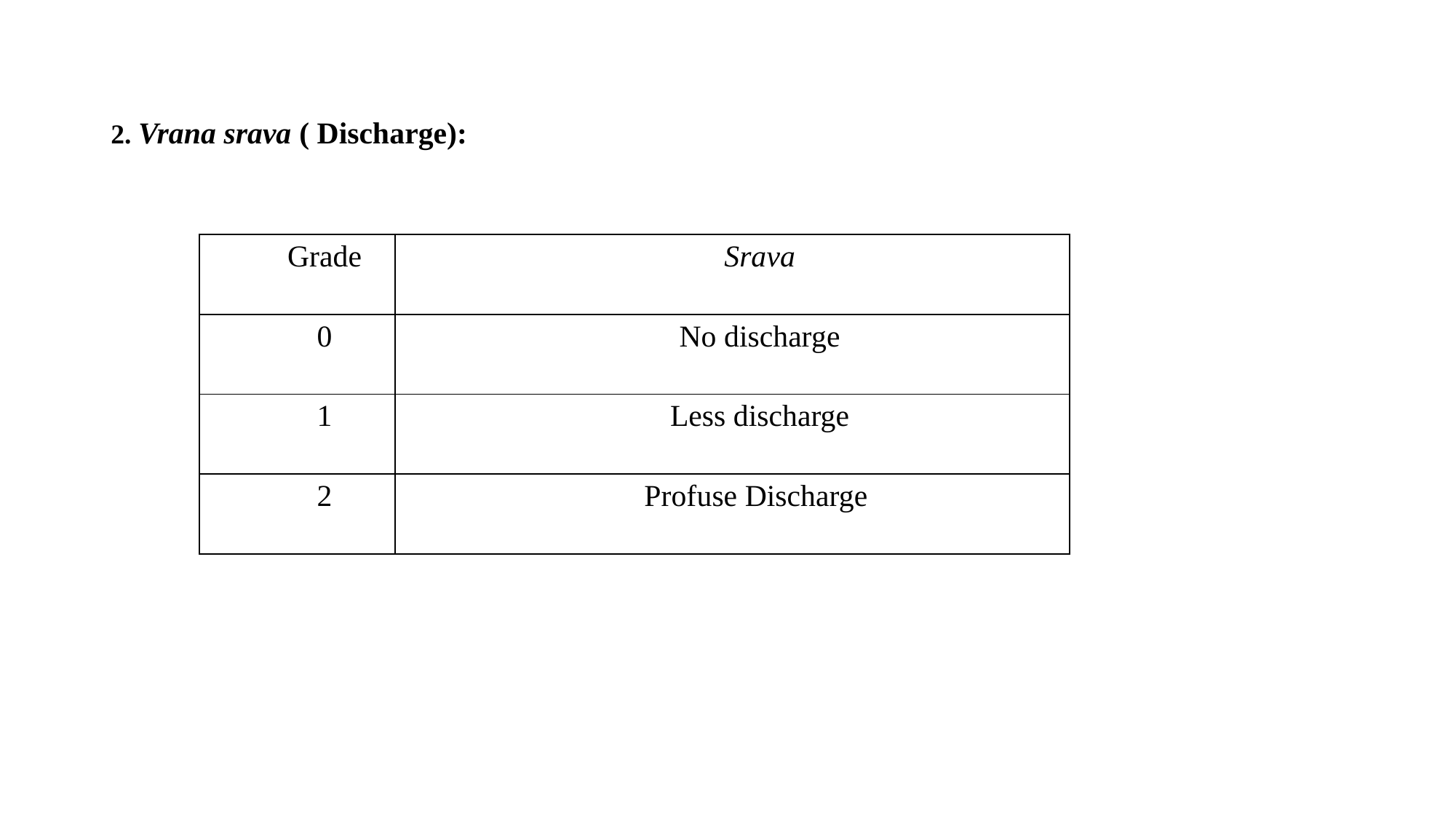

2. Vrana srava ( Discharge):

| Grade | Srava |
| --- | --- |
| 0 | No discharge |
| 1 | Less discharge |
| 2 | Profuse Discharge |